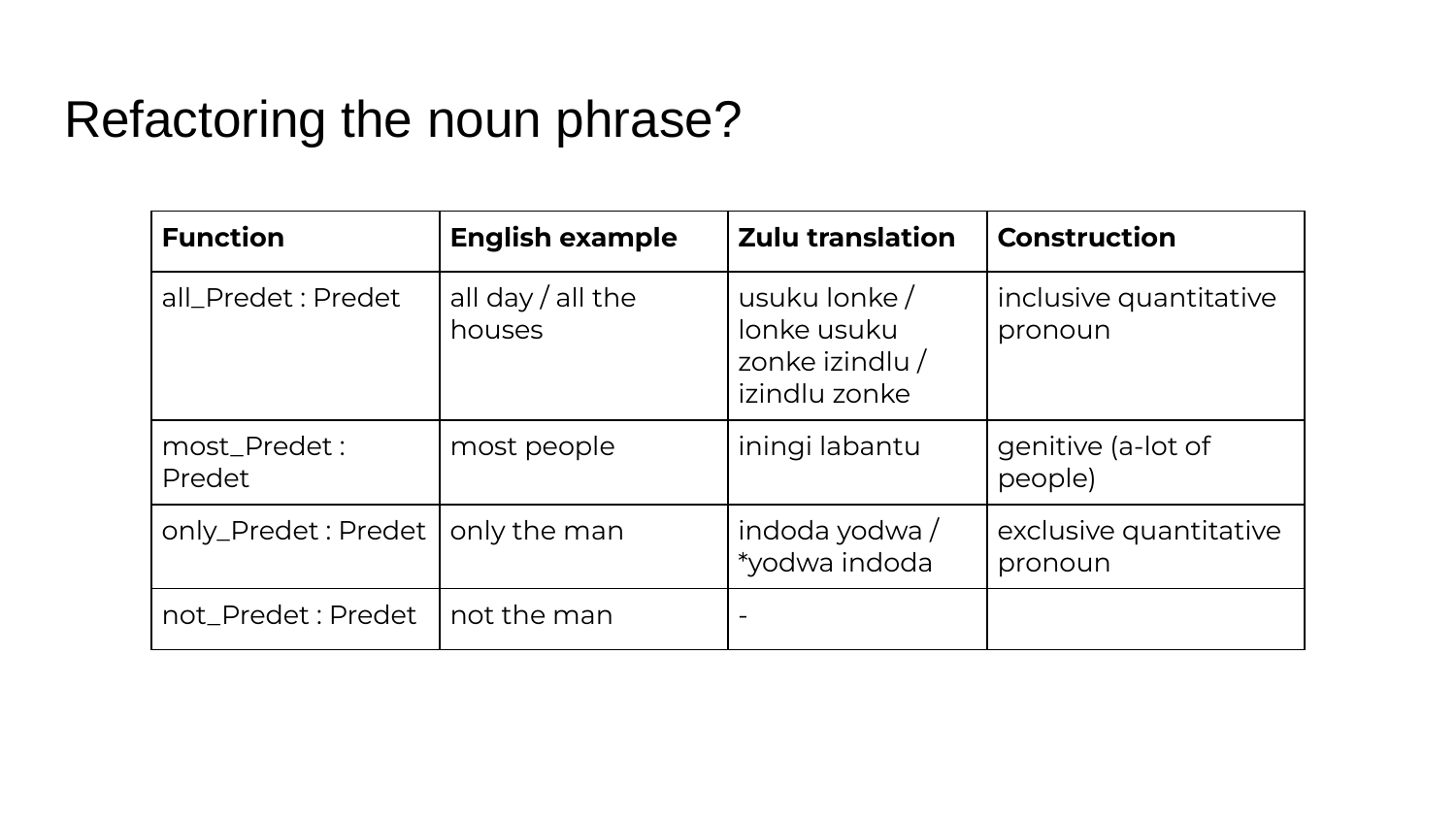

# Refactoring the noun phrase?
| Function | English example | Zulu translation | Construction |
| --- | --- | --- | --- |
| all\_Predet : Predet | all day / all the houses | usuku lonke / lonke usuku zonke izindlu / izindlu zonke | inclusive quantitative pronoun |
| most\_Predet : Predet | most people | iningi labantu | genitive (a-lot of people) |
| only\_Predet : Predet | only the man | indoda yodwa / \*yodwa indoda | exclusive quantitative pronoun |
| not\_Predet : Predet | not the man | - |  |